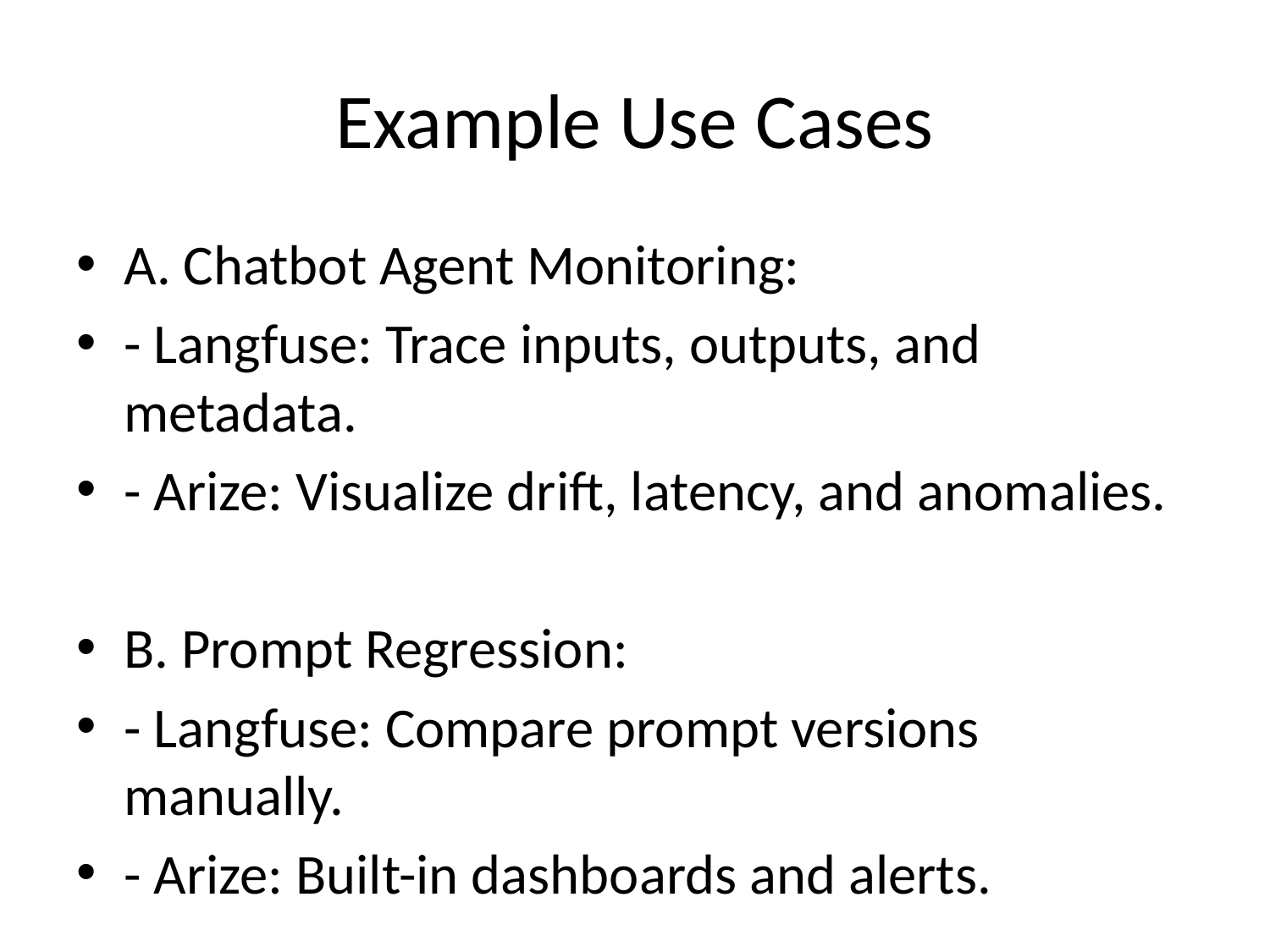

# Example Use Cases
A. Chatbot Agent Monitoring:
- Langfuse: Trace inputs, outputs, and metadata.
- Arize: Visualize drift, latency, and anomalies.

B. Prompt Regression:
- Langfuse: Compare prompt versions manually.
- Arize: Built-in dashboards and alerts.

C. Scaling:
- Langfuse: Requires backend scaling.
- Arize: Managed scaling built-in.